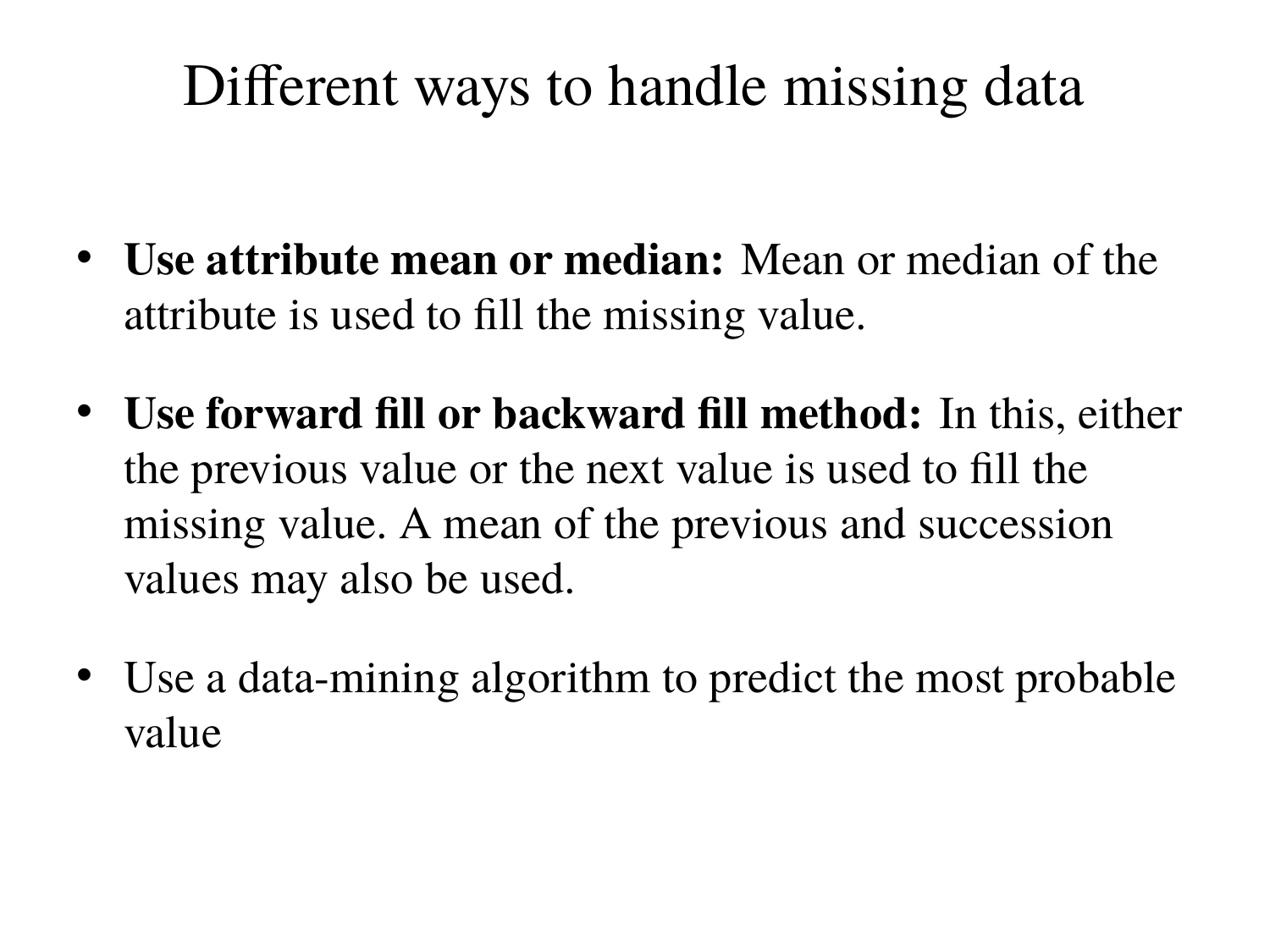

# Different ways to handle missing data
Use attribute mean or median: Mean or median of the attribute is used to fill the missing value.

Use forward fill or backward fill method: In this, either the previous value or the next value is used to fill the missing value. A mean of the previous and succession values may also be used.

Use a data-mining algorithm to predict the most probable value